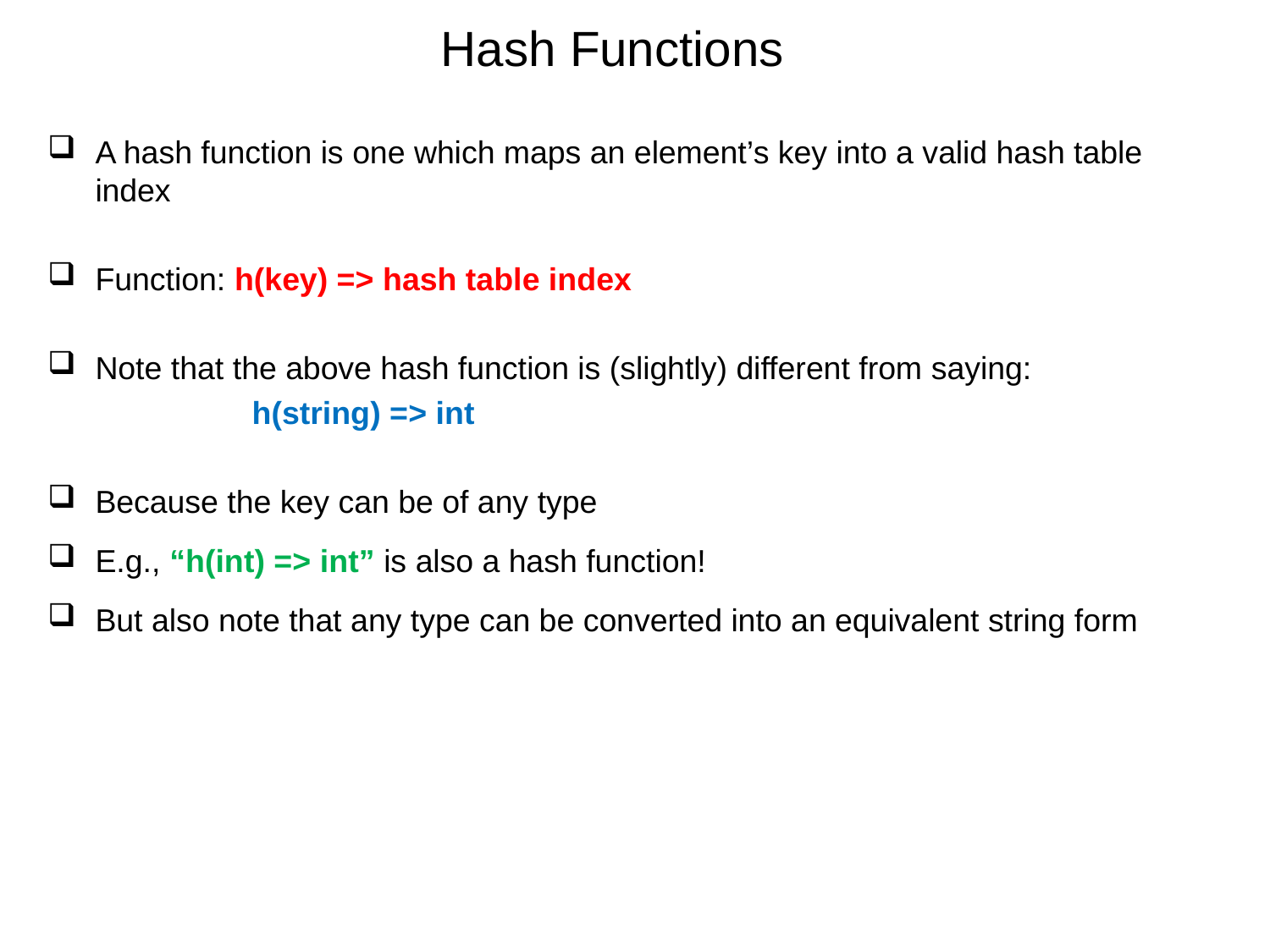

# Hash Functions
A hash function is one which maps an element’s key into a valid hash table index

Function: h(key) => hash table index

Note that the above hash function is (slightly) different from saying:
                       h(string) => int

Because the key can be of any type

E.g., “h(int) => int” is also a hash function!

But also note that any type can be converted into an equivalent string form